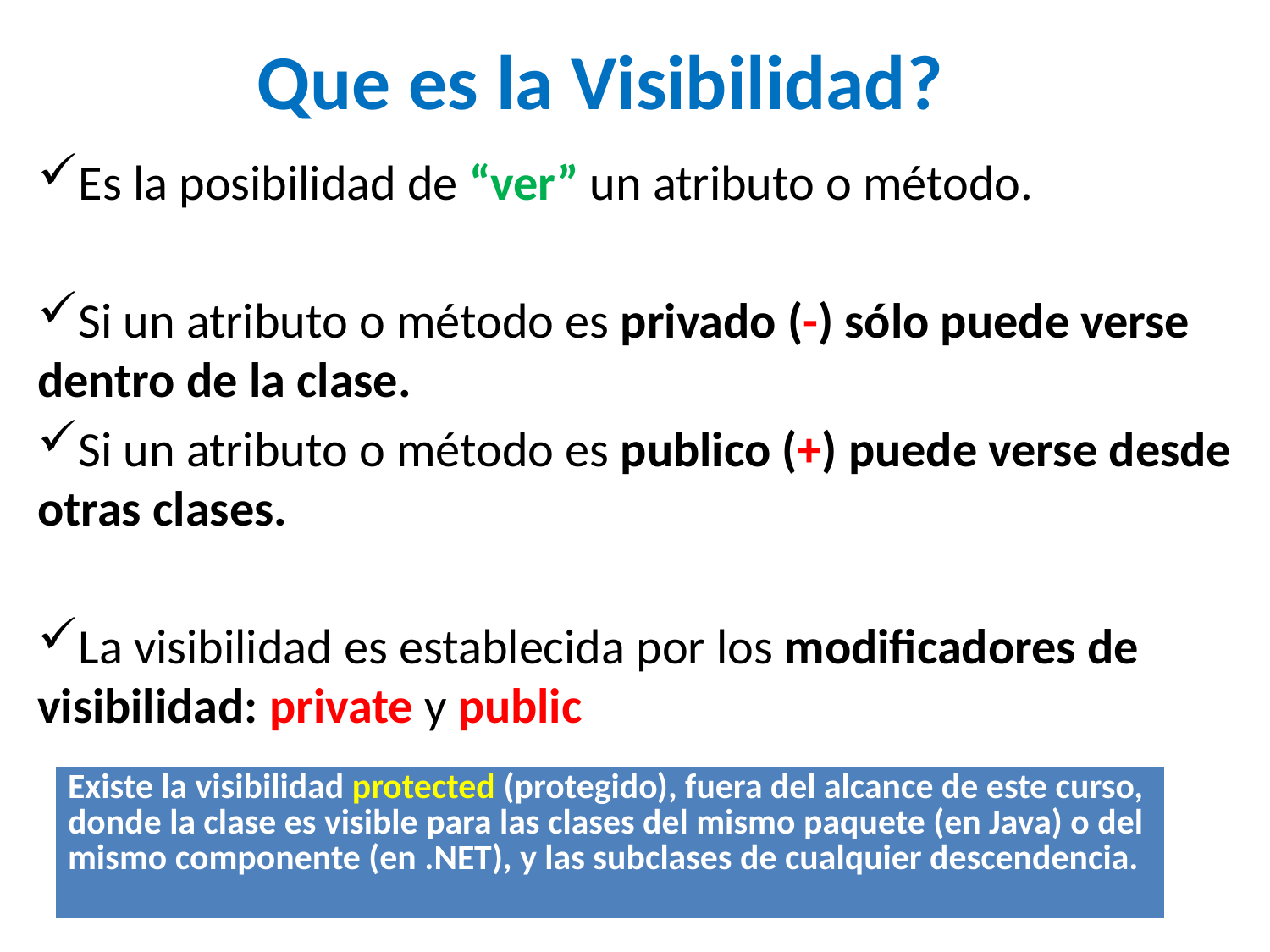

Que es la Visibilidad?
Es la posibilidad de “ver” un atributo o método.

Si un atributo o método es privado (-) sólo puede verse dentro de la clase.
Si un atributo o método es publico (+) puede verse desde otras clases.

La visibilidad es establecida por los modificadores de visibilidad: private y public
| Existe la visibilidad protected (protegido), fuera del alcance de este curso, donde la clase es visible para las clases del mismo paquete (en Java) o del mismo componente (en .NET), y las subclases de cualquier descendencia. |
| --- |